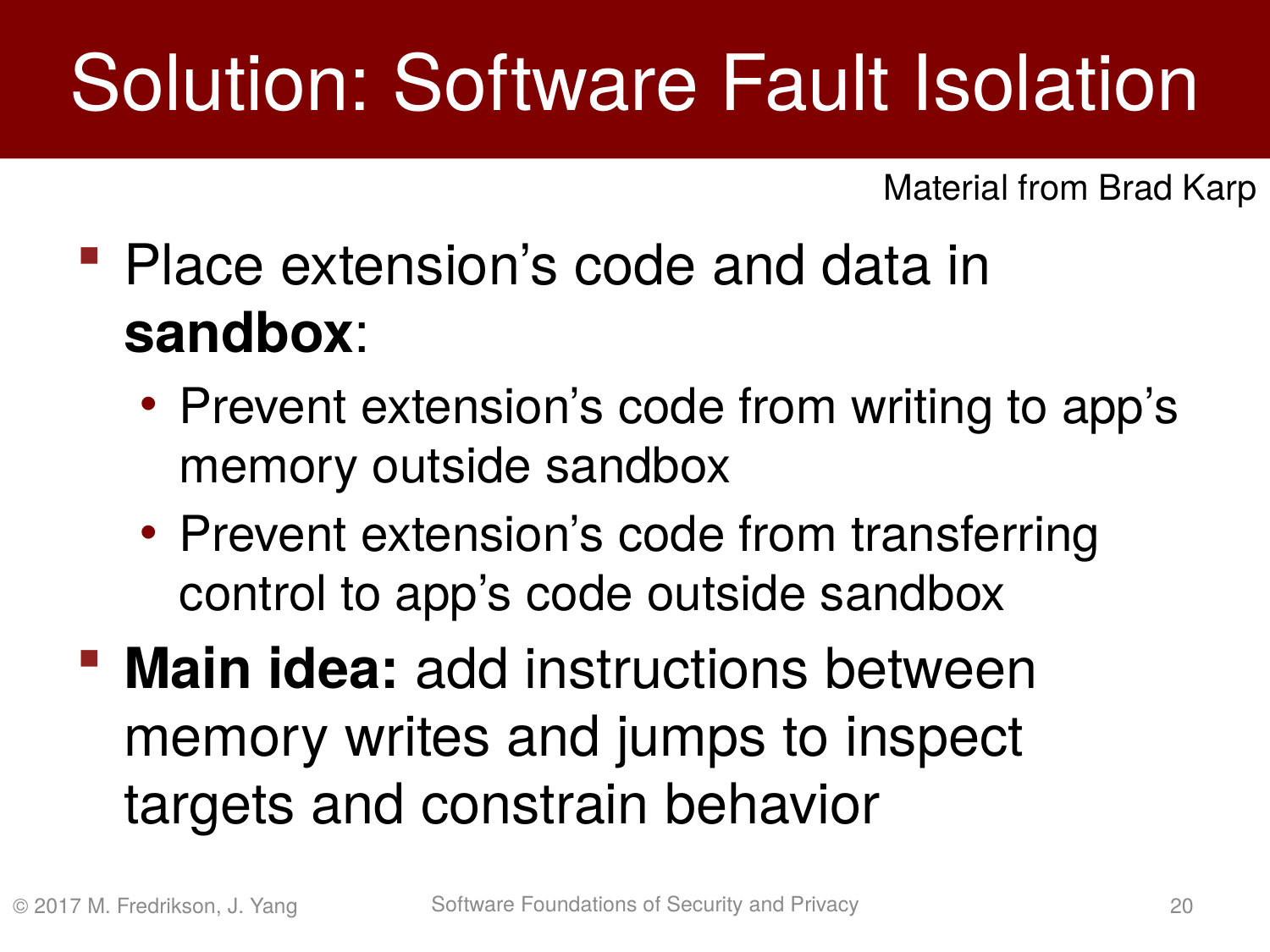

# Solution: Software Fault Isolation
Material from Brad Karp
Place extension’s code and data in sandbox:
Prevent extension’s code from writing to app’s memory outside sandbox
Prevent extension’s code from transferring control to app’s code outside sandbox
Main idea: add instructions between memory writes and jumps to inspect targets and constrain behavior
© 2017 M. Fredrikson, J. Yang
20